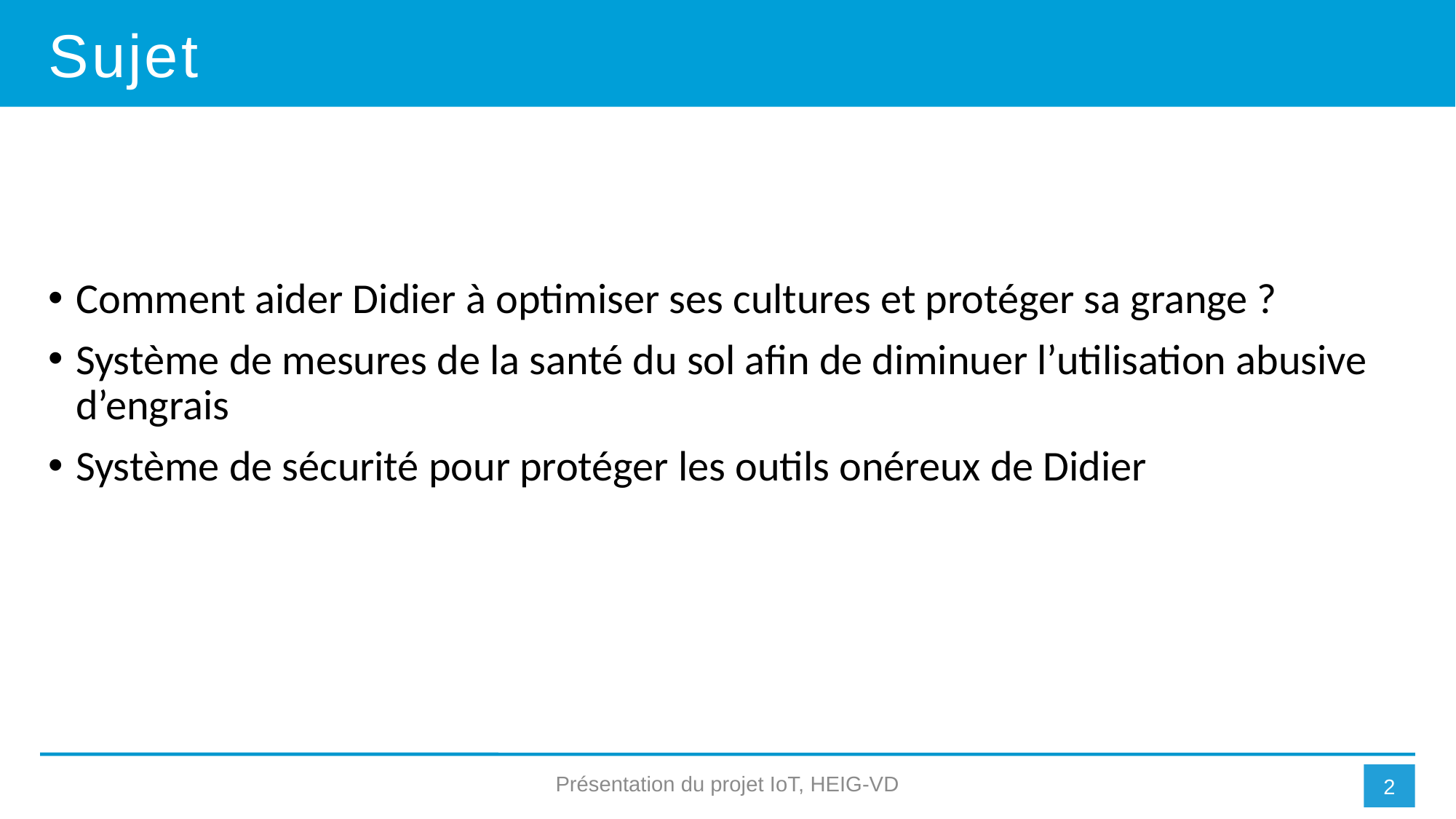

Sujet

Comment aider Didier à optimiser ses cultures et protéger sa grange ?
Système de mesures de la santé du sol afin de diminuer l’utilisation abusive d’engrais
Système de sécurité pour protéger les outils onéreux de Didier

Présentation du projet IoT, HEIG-VD
2